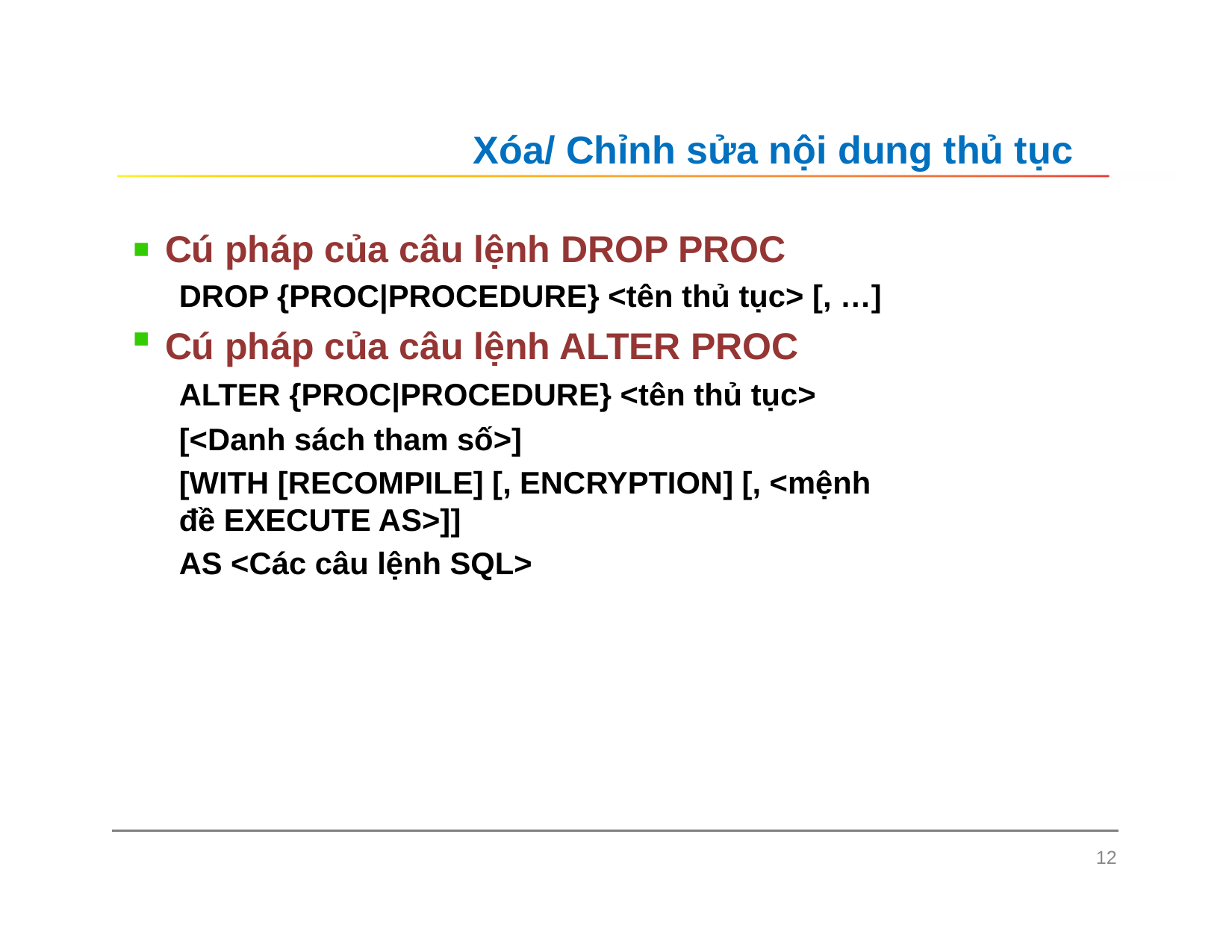

# Xóa/ Chỉnh sửa nội dung thủ tục

Cú pháp của câu lệnh DROP PROC
DROP {PROC|PROCEDURE} <tên thủ tục> [, …]
Cú pháp của câu lệnh ALTER PROC
ALTER {PROC|PROCEDURE} <tên thủ tục>  [<Danh sách tham số>]
[WITH [RECOMPILE] [, ENCRYPTION] [, <mệnh đề EXECUTE AS>]]
AS <Các câu lệnh SQL>

12